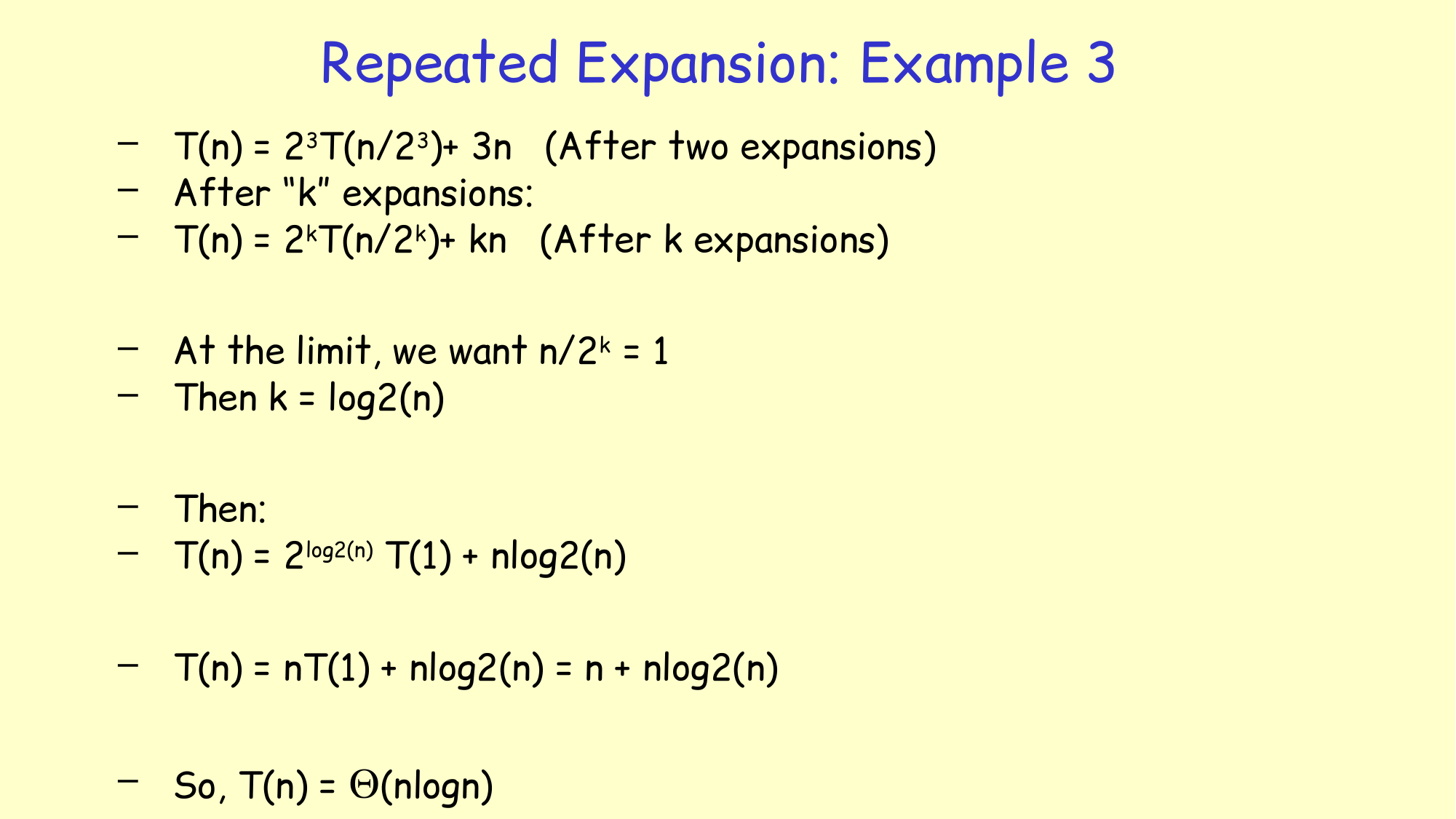

# Repeated Expansion: Example 3
T(n) = 23T(n/23)+ 3n   (After two expansions)
After “k” expansions:
T(n) = 2kT(n/2k)+ kn   (After k expansions)

At the limit, we want n/2k  = 1
Then k = log2(n)

Then:
T(n) = 2log2(n) T(1) + nlog2(n)

T(n) = nT(1) + nlog2(n) = n + nlog2(n)

So, T(n) = Θ(nlogn)